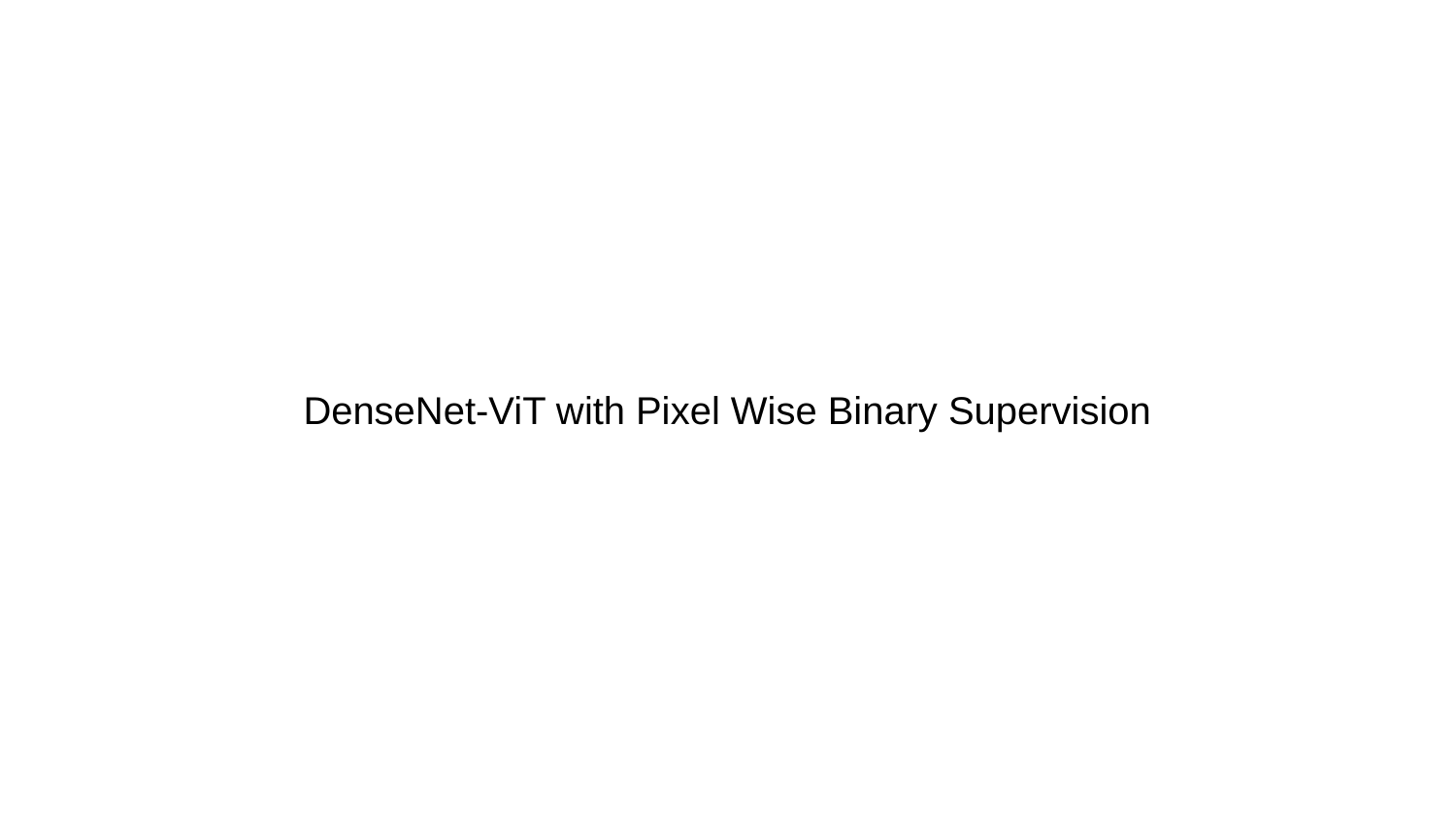

# DenseNet-ViT with Pixel Wise Binary Supervision